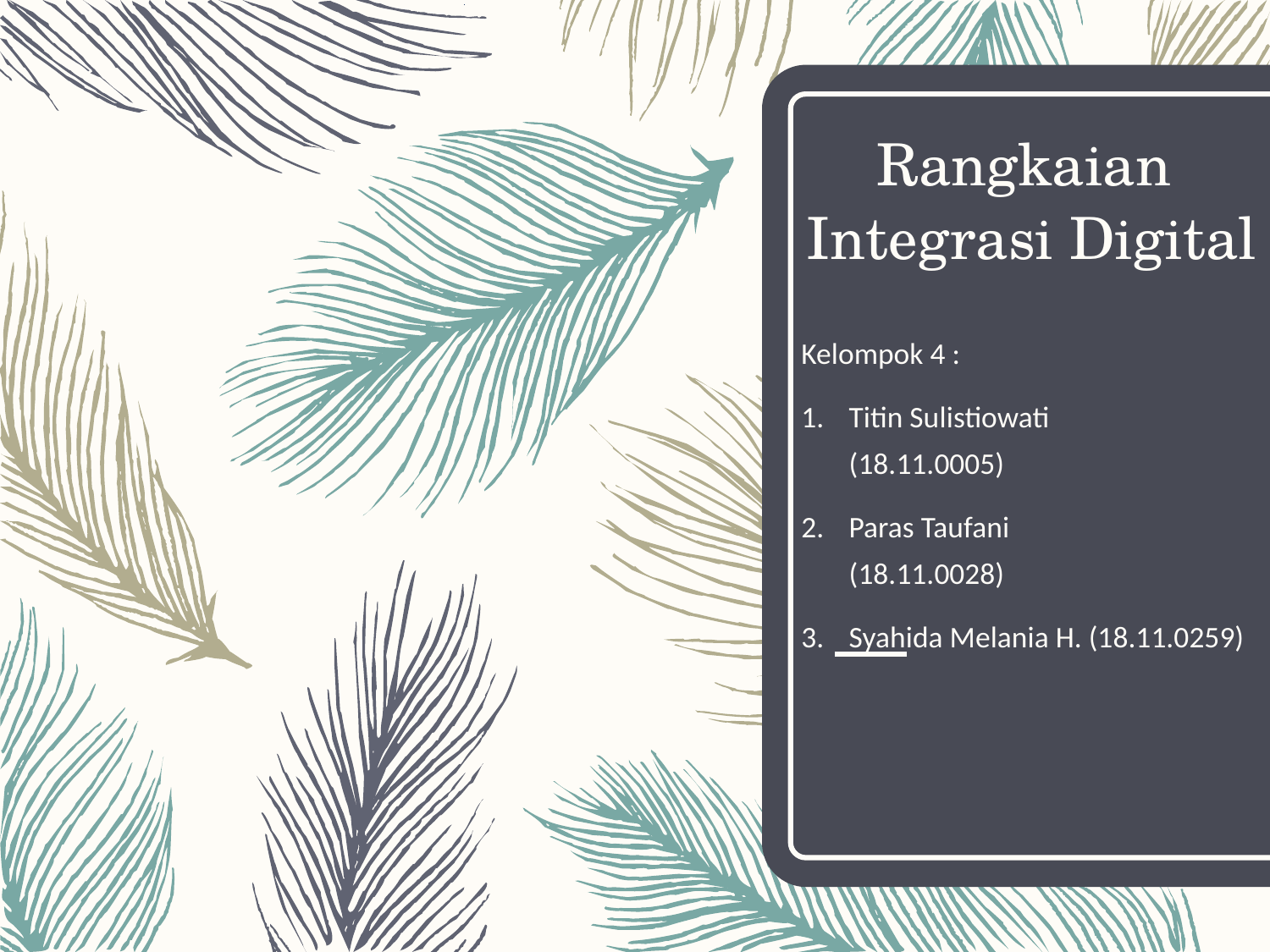

# Rangkaian Integrasi Digital
Kelompok 4 :
Titin Sulistiowati	(18.11.0005)
Paras Taufani	(18.11.0028)
Syahida Melania H. (18.11.0259)